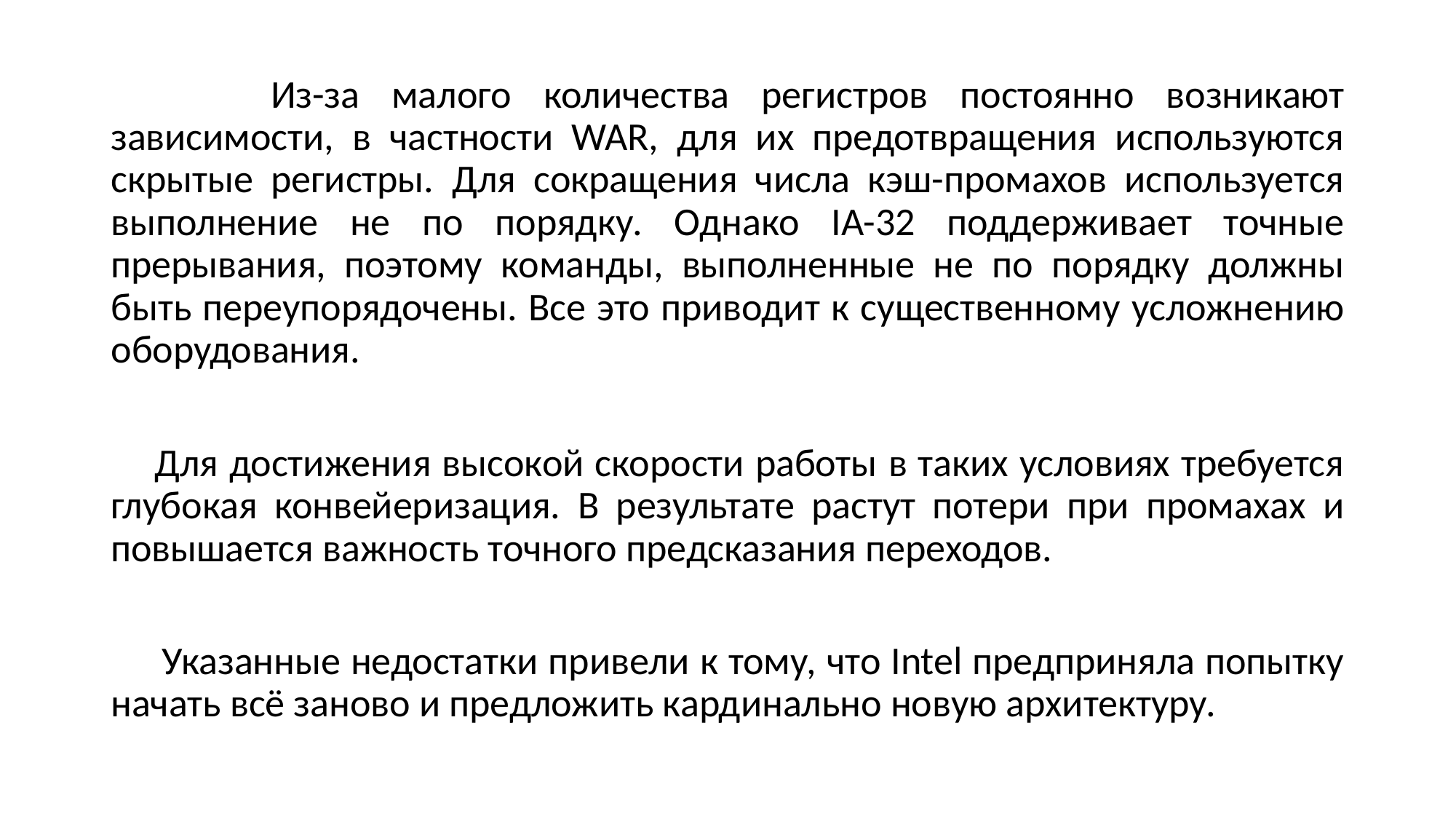

Из-за малого количества регистров постоянно возникают зависимости, в частности WAR, для их предотвращения используются скрытые регистры. Для сокращения числа кэш-промахов используется выполнение не по порядку. Однако IA-32 поддерживает точные прерывания, поэтому команды, выполненные не по порядку должны быть переупорядочены. Все это приводит к существенному усложнению оборудования.

    Для достижения высокой скорости работы в таких условиях требуется глубокая конвейеризация. В результате растут потери при промахах и повышается важность точного предсказания переходов.

     Указанные недостатки привели к тому, что Intel предприняла попытку начать всё заново и предложить кардинально новую архитектуру.